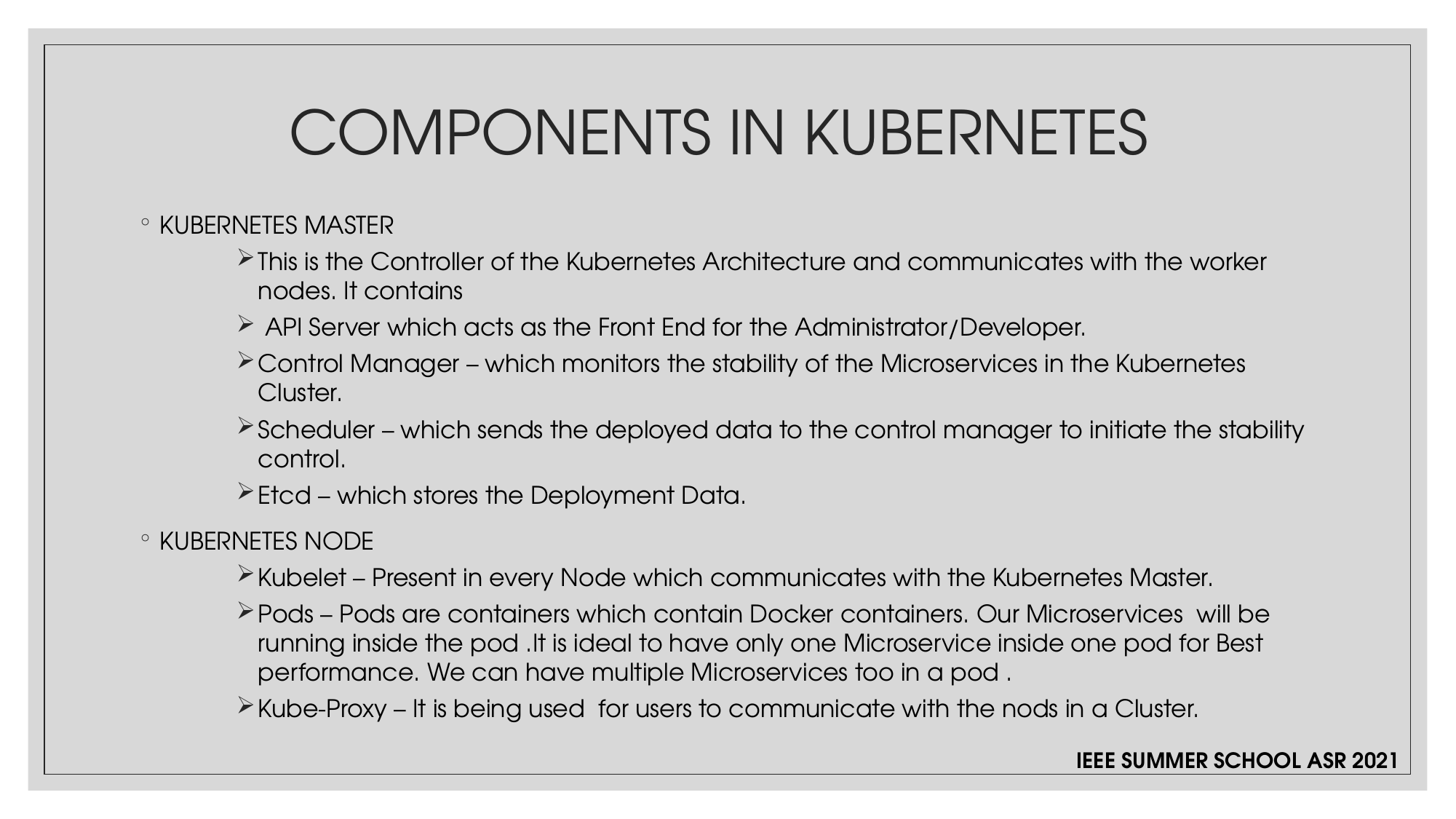

# COMPONENTS IN KUBERNETES
KUBERNETES MASTER
This is the Controller of the Kubernetes Architecture and communicates with the worker nodes. It contains
 API Server which acts as the Front End for the Administrator/Developer.
Control Manager – which monitors the stability of the Microservices in the Kubernetes Cluster.
Scheduler – which sends the deployed data to the control manager to initiate the stability control.
Etcd – which stores the Deployment Data.
KUBERNETES NODE
Kubelet – Present in every Node which communicates with the Kubernetes Master.
Pods – Pods are containers which contain Docker containers. Our Microservices  will be running inside the pod .It is ideal to have only one Microservice inside one pod for Best performance. We can have multiple Microservices too in a pod .
Kube-Proxy – It is being used  for users to communicate with the nods in a Cluster.

IEEE SUMMER SCHOOL ASR 2021